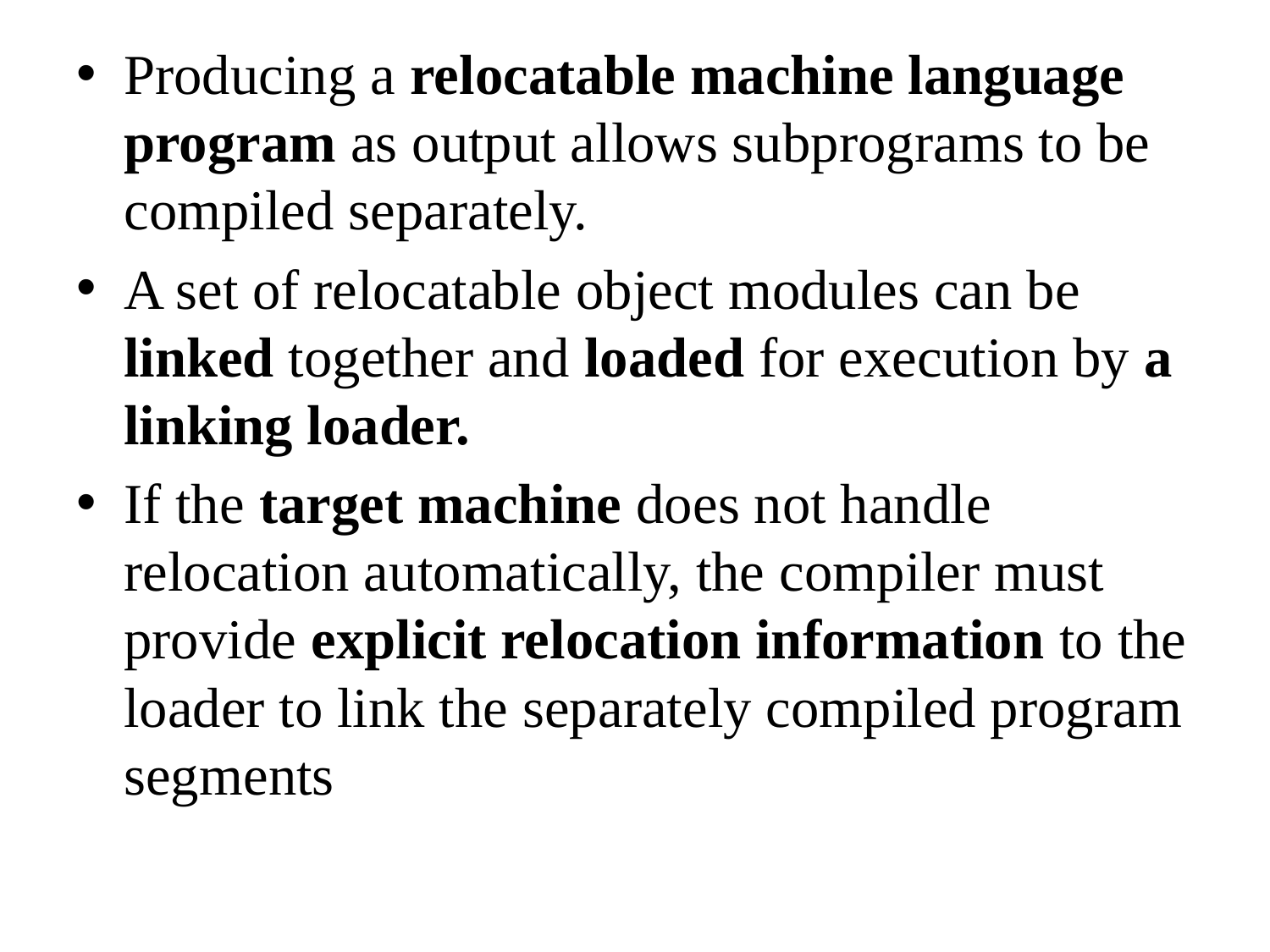

Producing a relocatable machine language program as output allows subprograms to be compiled separately.
A set of relocatable object modules can be linked together and loaded for execution by a linking loader.
If the target machine does not handle relocation automatically, the compiler must provide explicit relocation information to the loader to link the separately compiled program segments